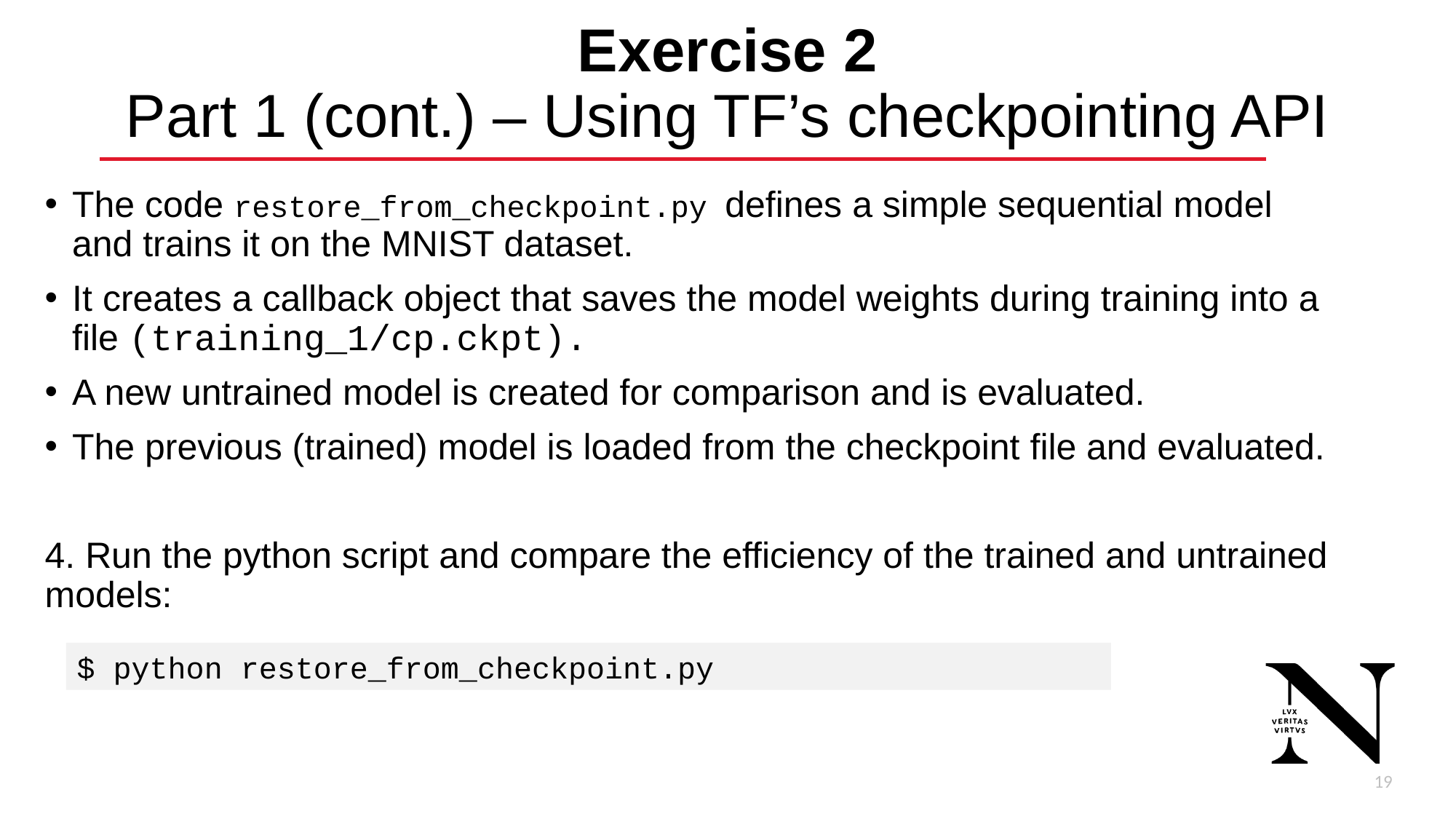

# Exercise 2 Part 1 (cont.) – Using TF’s checkpointing API
The code restore_from_checkpoint.py defines a simple sequential model and trains it on the MNIST dataset.
It creates a callback object that saves the model weights during training into a file (training_1/cp.ckpt).
A new untrained model is created for comparison and is evaluated.
The previous (trained) model is loaded from the checkpoint file and evaluated.

4. Run the python script and compare the efficiency of the trained and untrained models:

$ python restore_from_checkpoint.py
19